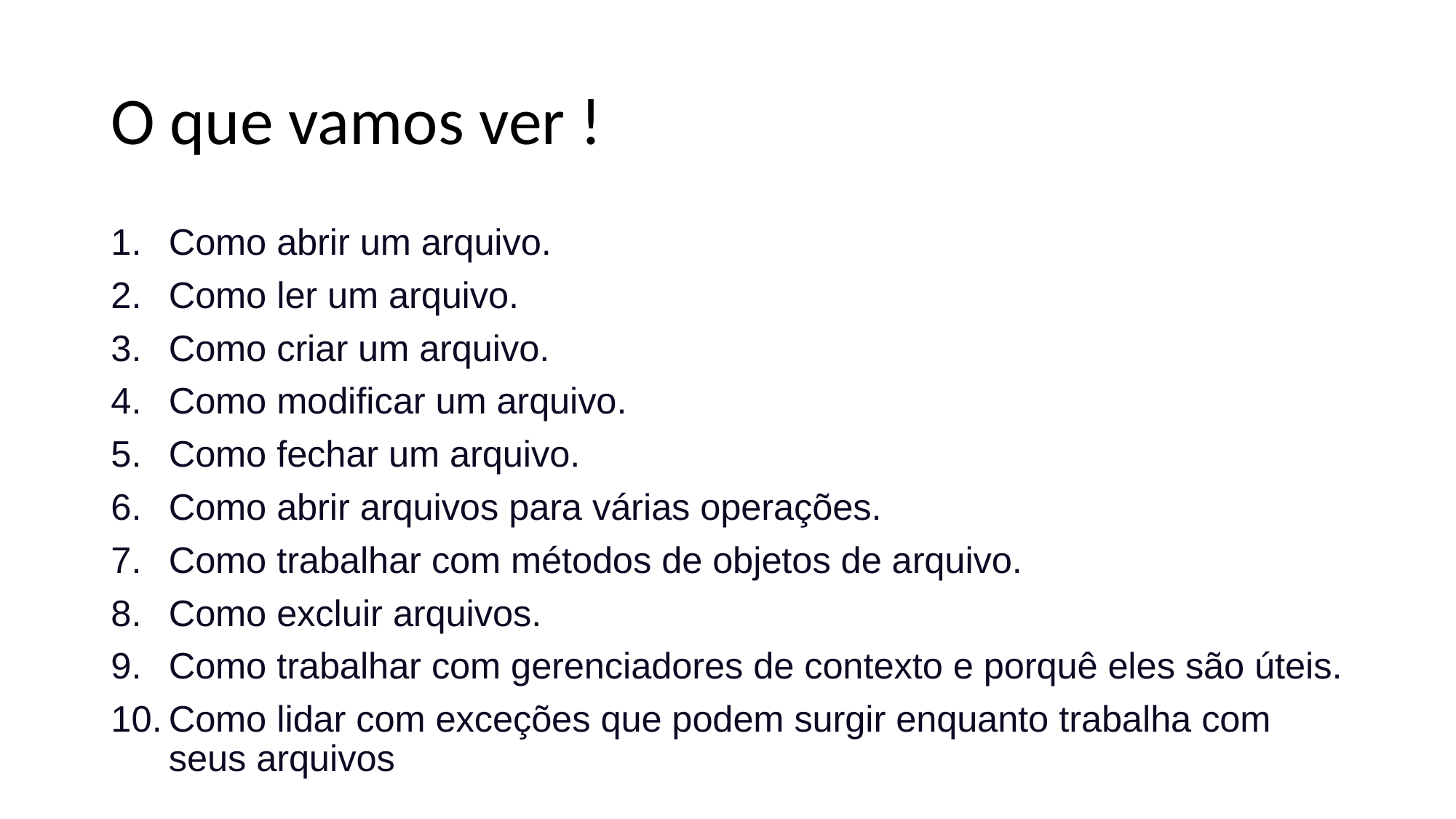

# O que vamos ver !
Como abrir um arquivo.
Como ler um arquivo.
Como criar um arquivo.
Como modificar um arquivo.
Como fechar um arquivo.
Como abrir arquivos para várias operações.
Como trabalhar com métodos de objetos de arquivo.
Como excluir arquivos.
Como trabalhar com gerenciadores de contexto e porquê eles são úteis.
Como lidar com exceções que podem surgir enquanto trabalha com seus arquivos